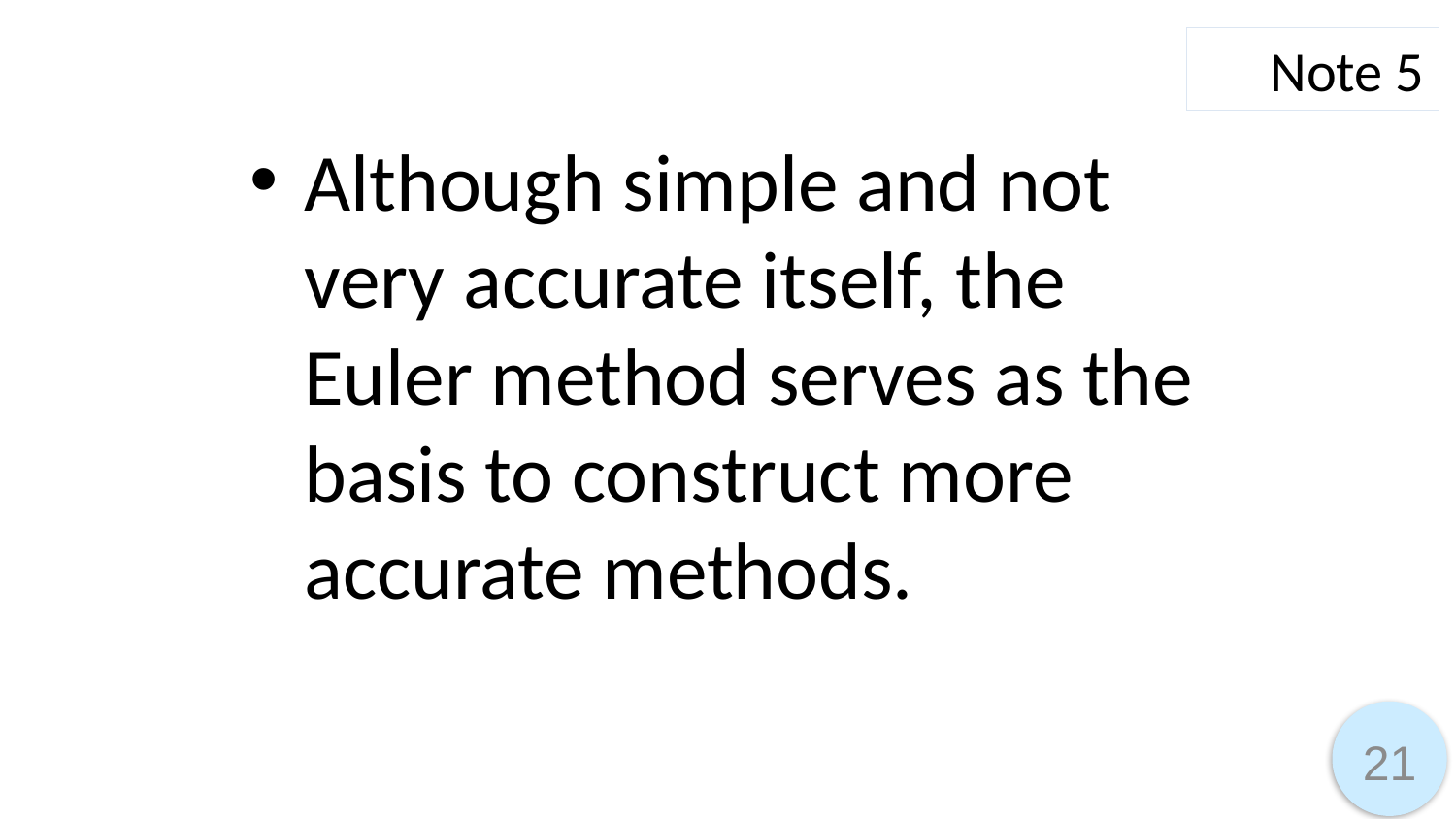

Note 5
Although simple and not very accurate itself, the Euler method serves as the basis to construct more accurate methods.
21